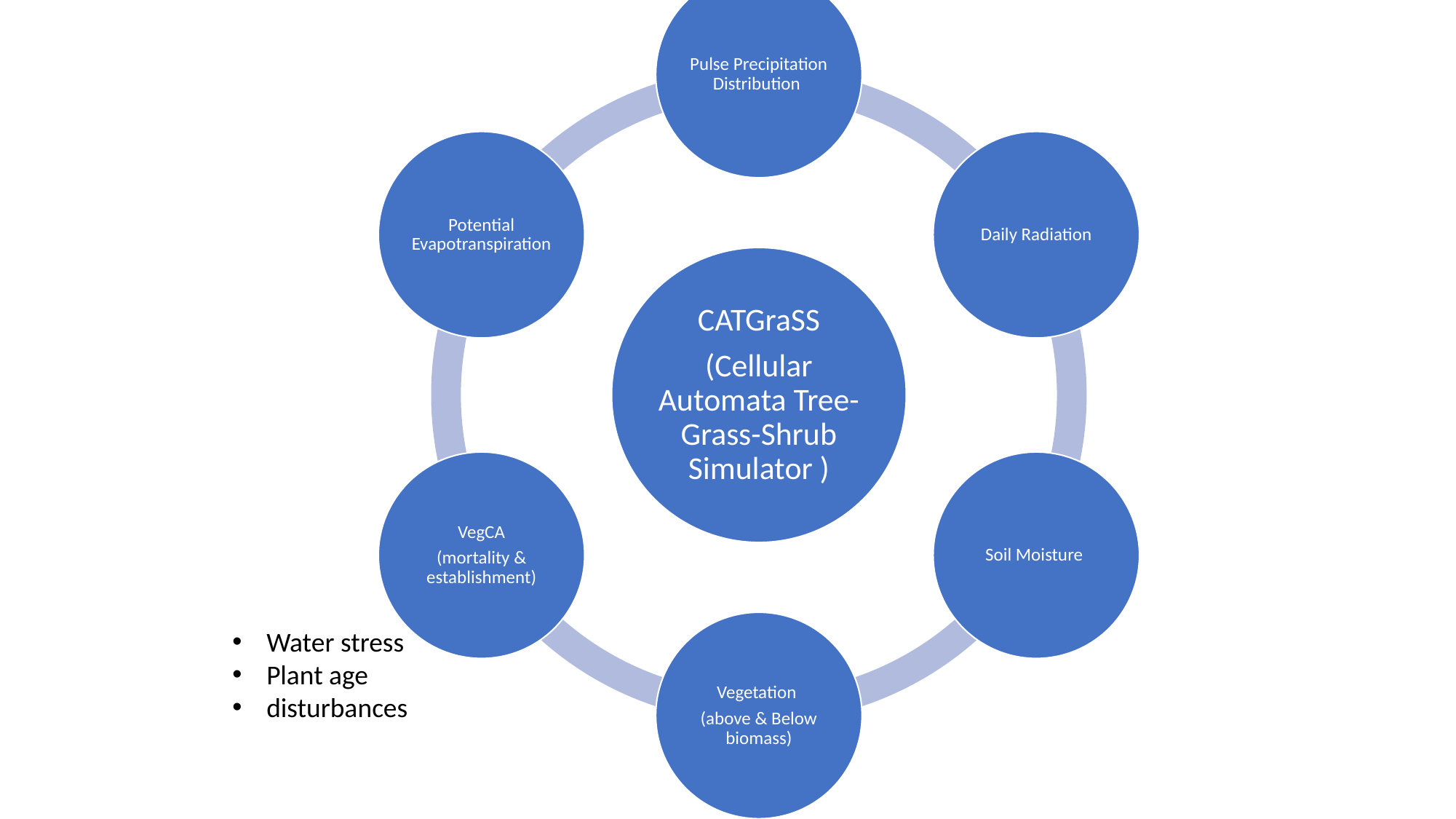

CATGraSS
(Cellular Automata Tree-Grass-Shrub Simulator )
Pulse Precipitation Distribution
Daily Radiation
Soil Moisture
Vegetation
(above & Below biomass)
VegCA
(mortality & establishment)
Potential Evapotranspiration
Water stress
Plant age
disturbances